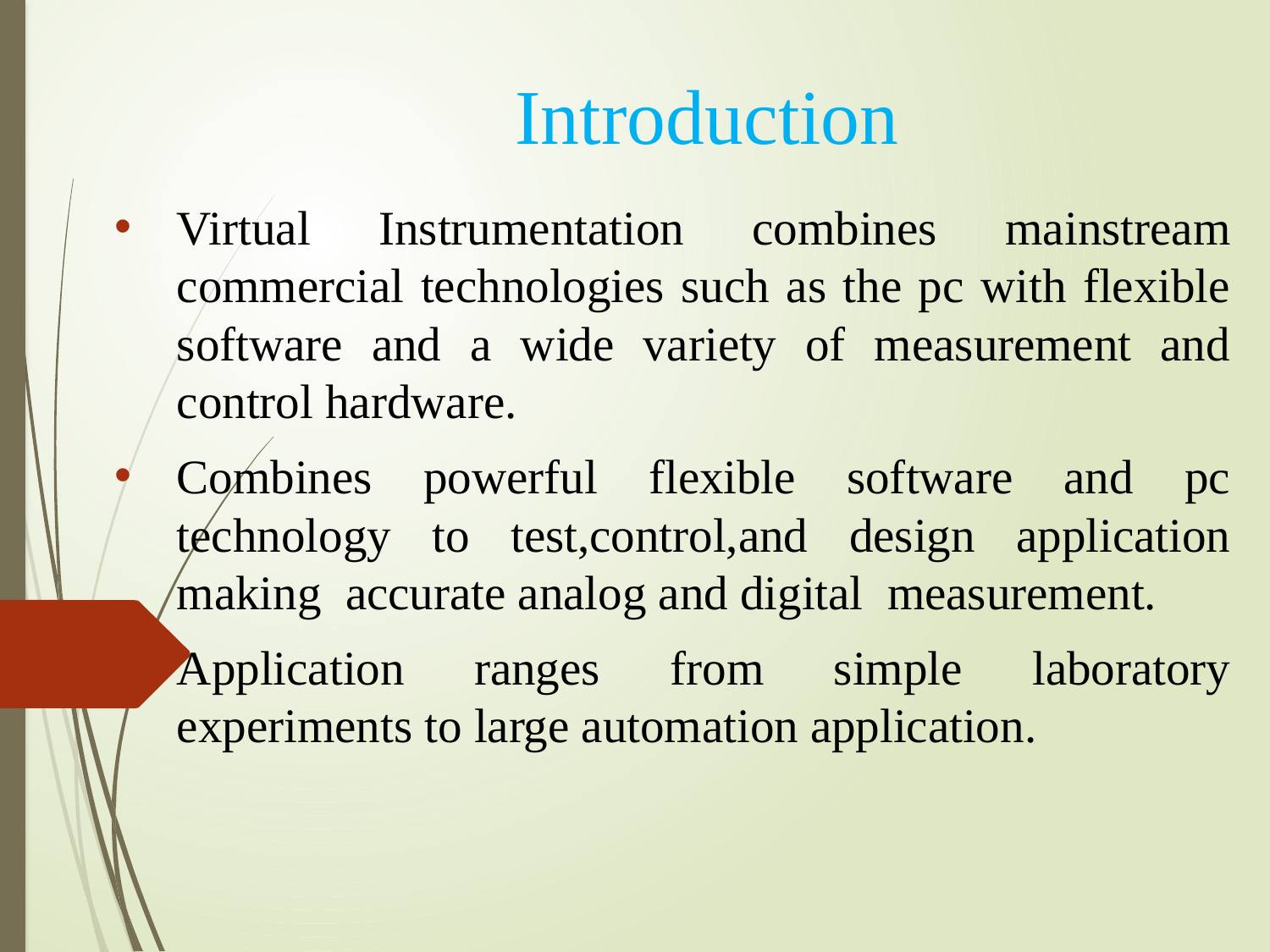

# Introduction
Virtual Instrumentation combines mainstream commercial technologies such as the pc with flexible software and a wide variety of measurement and control hardware.
Combines powerful flexible software and pc technology to test,control,and design application making  accurate analog and digital  measurement.
Application ranges from simple laboratory experiments to large automation application.